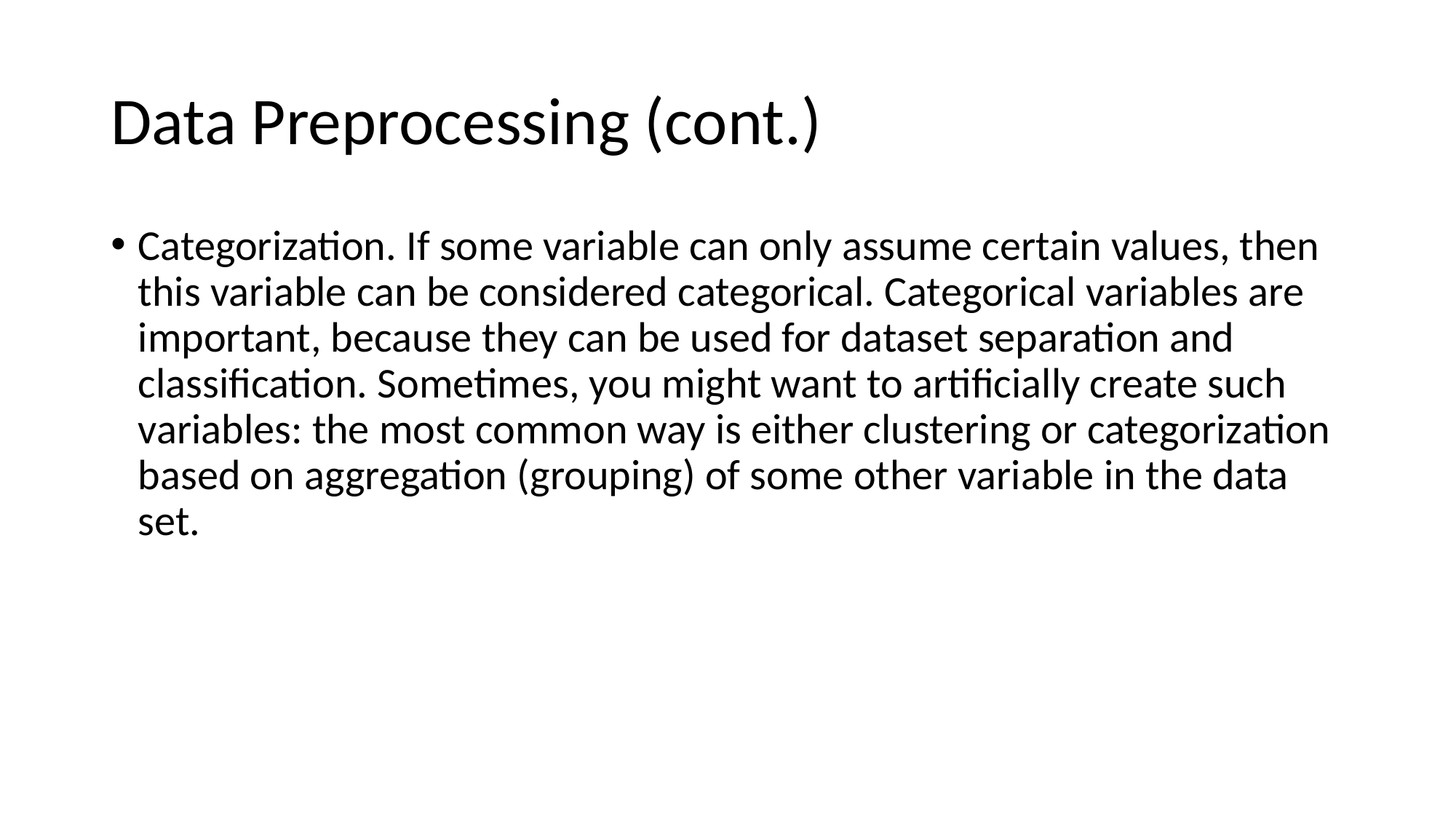

# Data Preprocessing (cont.)
Categorization. If some variable can only assume certain values, then this variable can be considered categorical. Categorical variables are important, because they can be used for dataset separation and classification. Sometimes, you might want to artificially create such variables: the most common way is either clustering or categorization based on aggregation (grouping) of some other variable in the data set.